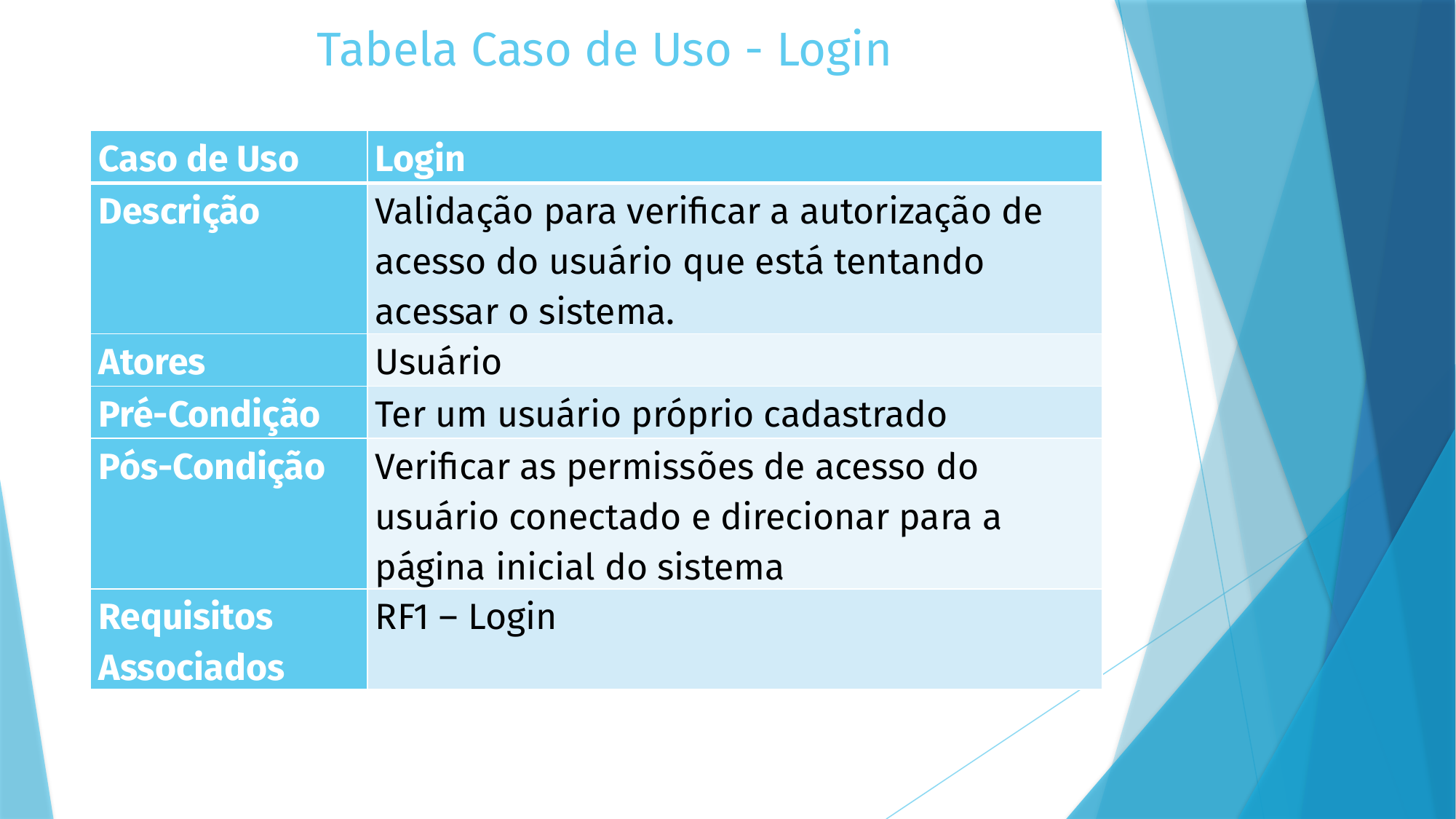

# Tabela Caso de Uso - Login
| Caso de Uso | Login |
| --- | --- |
| Descrição | Validação para verificar a autorização de acesso do usuário que está tentando acessar o sistema. |
| Atores | Usuário |
| Pré-Condição | Ter um usuário próprio cadastrado |
| Pós-Condição | Verificar as permissões de acesso do usuário conectado e direcionar para a página inicial do sistema |
| Requisitos Associados | RF1 – Login |